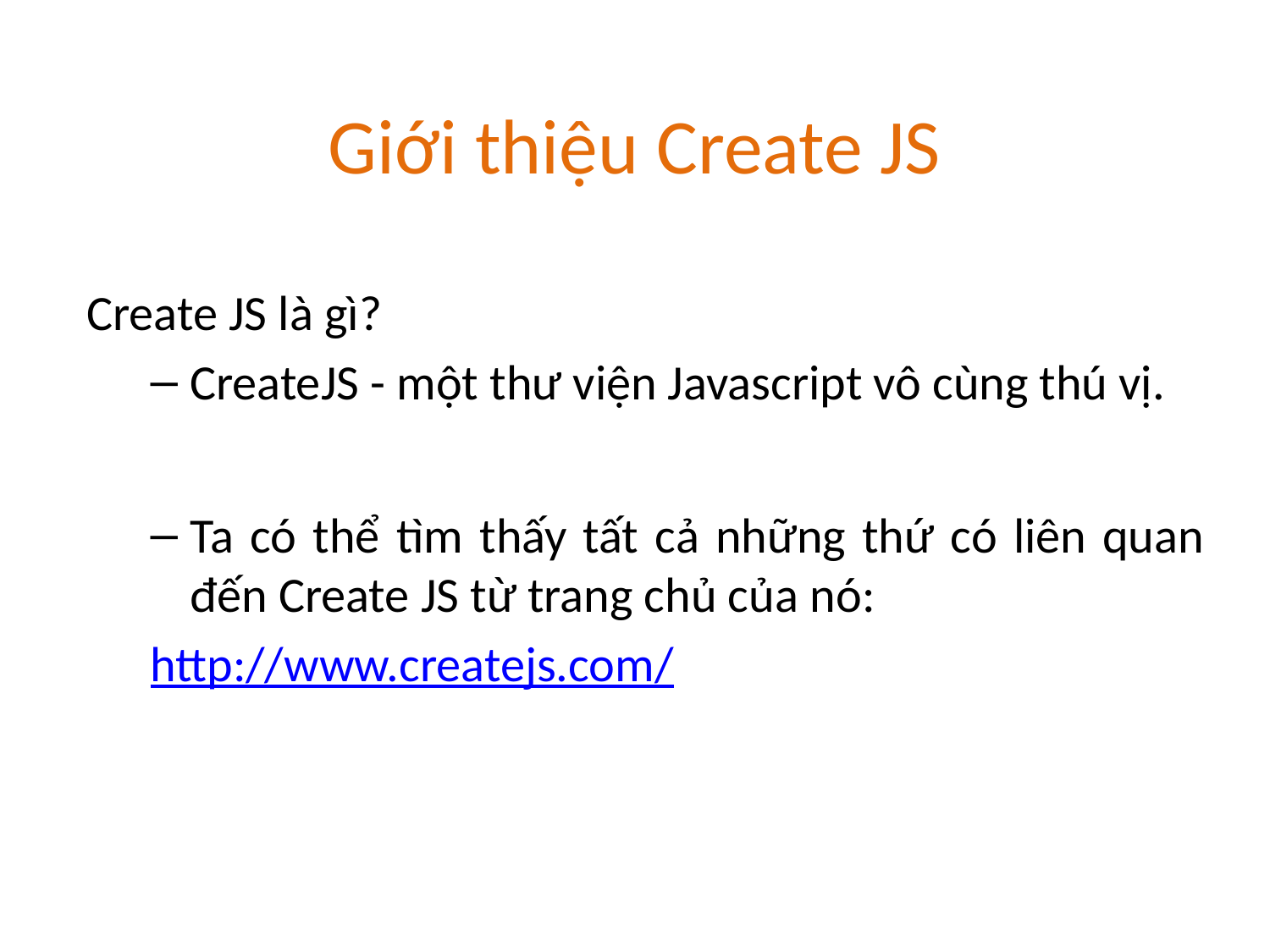

# Giới thiệu Create JS
Create JS là gì?
CreateJS - một thư viện Javascript vô cùng thú vị.

Ta có thể tìm thấy tất cả những thứ có liên quan đến Create JS từ trang chủ của nó:
http://www.createjs.com/